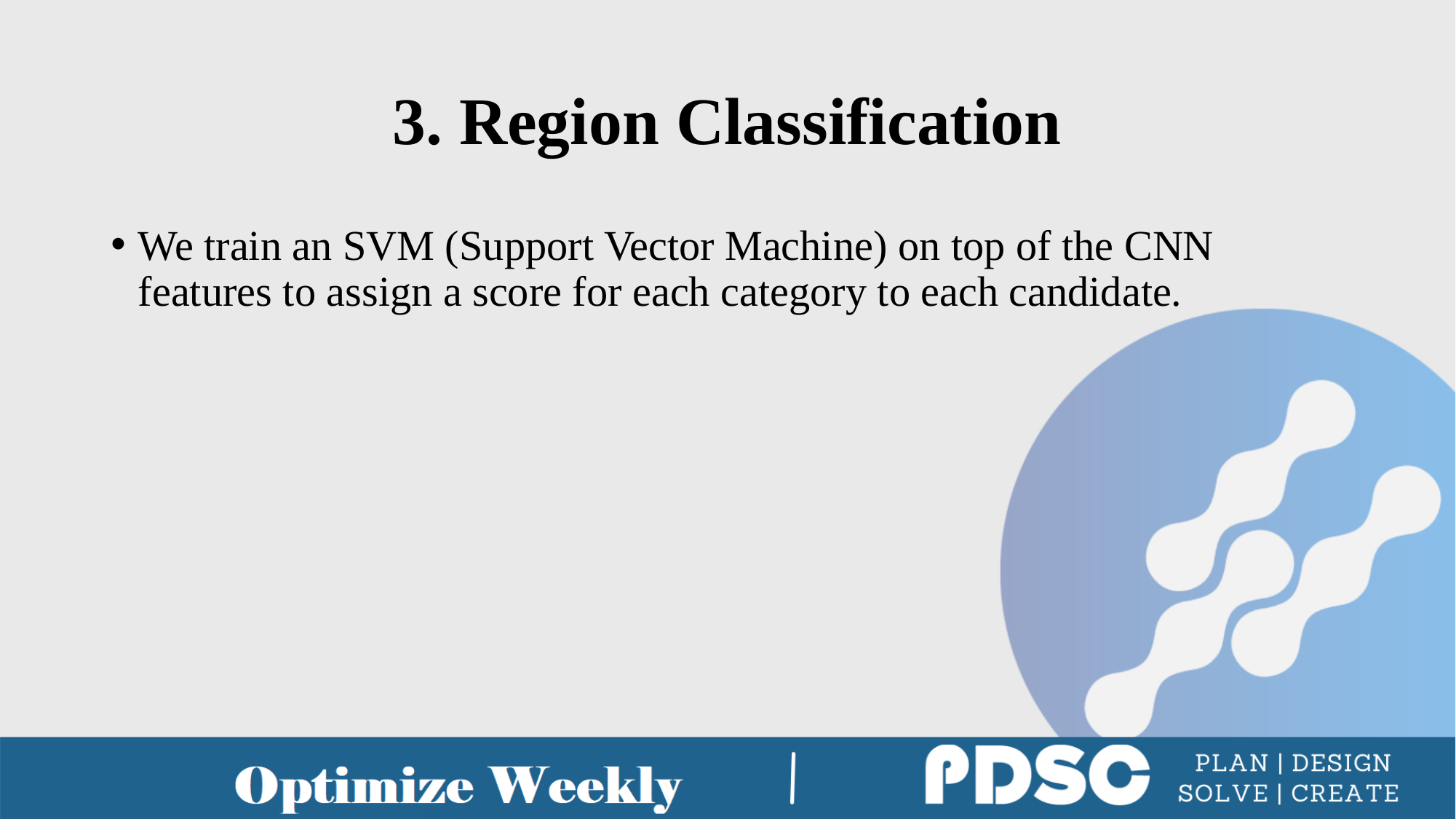

# 3. Region Classification
We train an SVM (Support Vector Machine) on top of the CNN features to assign a score for each category to each candidate.